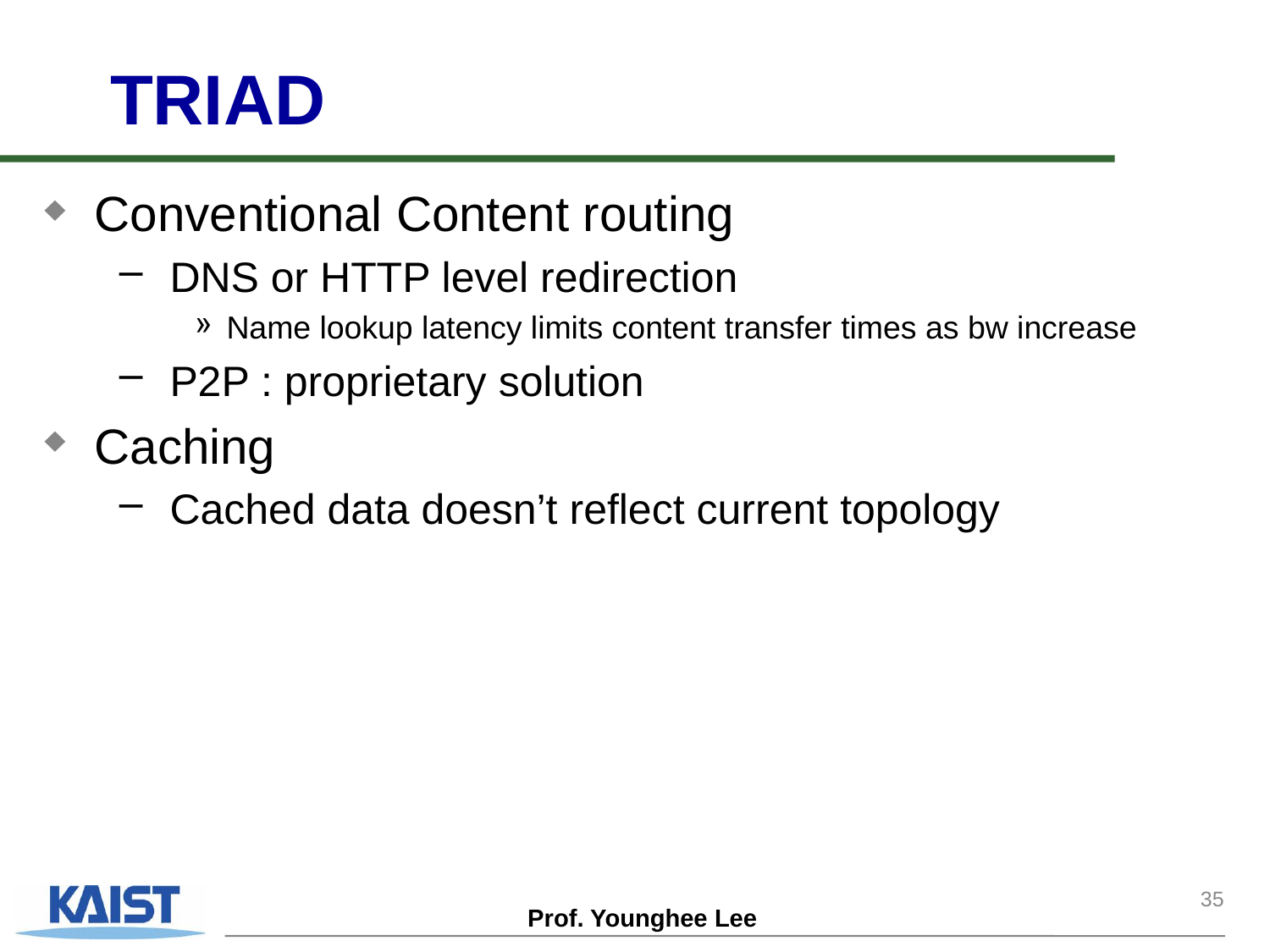

# TRIAD
Conventional Content routing
DNS or HTTP level redirection
Name lookup latency limits content transfer times as bw increase
P2P : proprietary solution
Caching
Cached data doesn’t reflect current topology
35